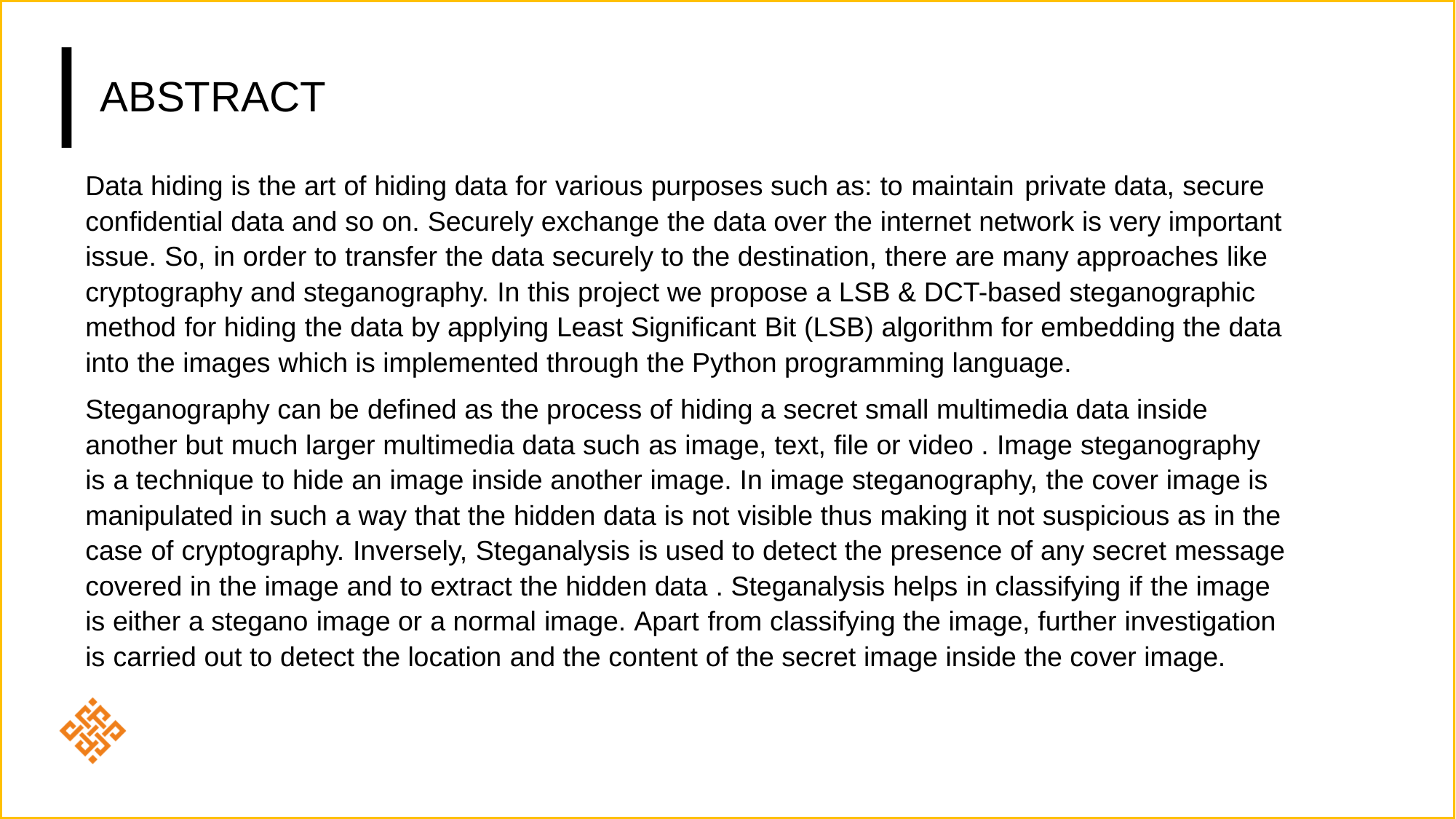

# ABSTRACT
Data hiding is the art of hiding data for various purposes such as: to maintain  private data, secure confidential data and so on. Securely exchange the data over the internet network is very important issue. So, in order to transfer the data securely to the destination, there are many approaches like cryptography and steganography. In this project we propose a LSB & DCT-based steganographic method for hiding the data by applying Least Significant Bit (LSB) algorithm for embedding the data into the images which is implemented through the Python programming language.
Steganography can be defined as the process of hiding a secret small multimedia data inside another but much larger multimedia data such as image, text, file or video . Image steganography is a technique to hide an image inside another image. In image steganography, the cover image is manipulated in such a way that the hidden data is not visible thus making it not suspicious as in the case of cryptography. Inversely, Steganalysis is used to detect the presence of any secret message covered in the image and to extract the hidden data . Steganalysis helps in classifying if the image is either a stegano image or a normal image. Apart from classifying the image, further investigation is carried out to detect the location and the content of the secret image inside the cover image.